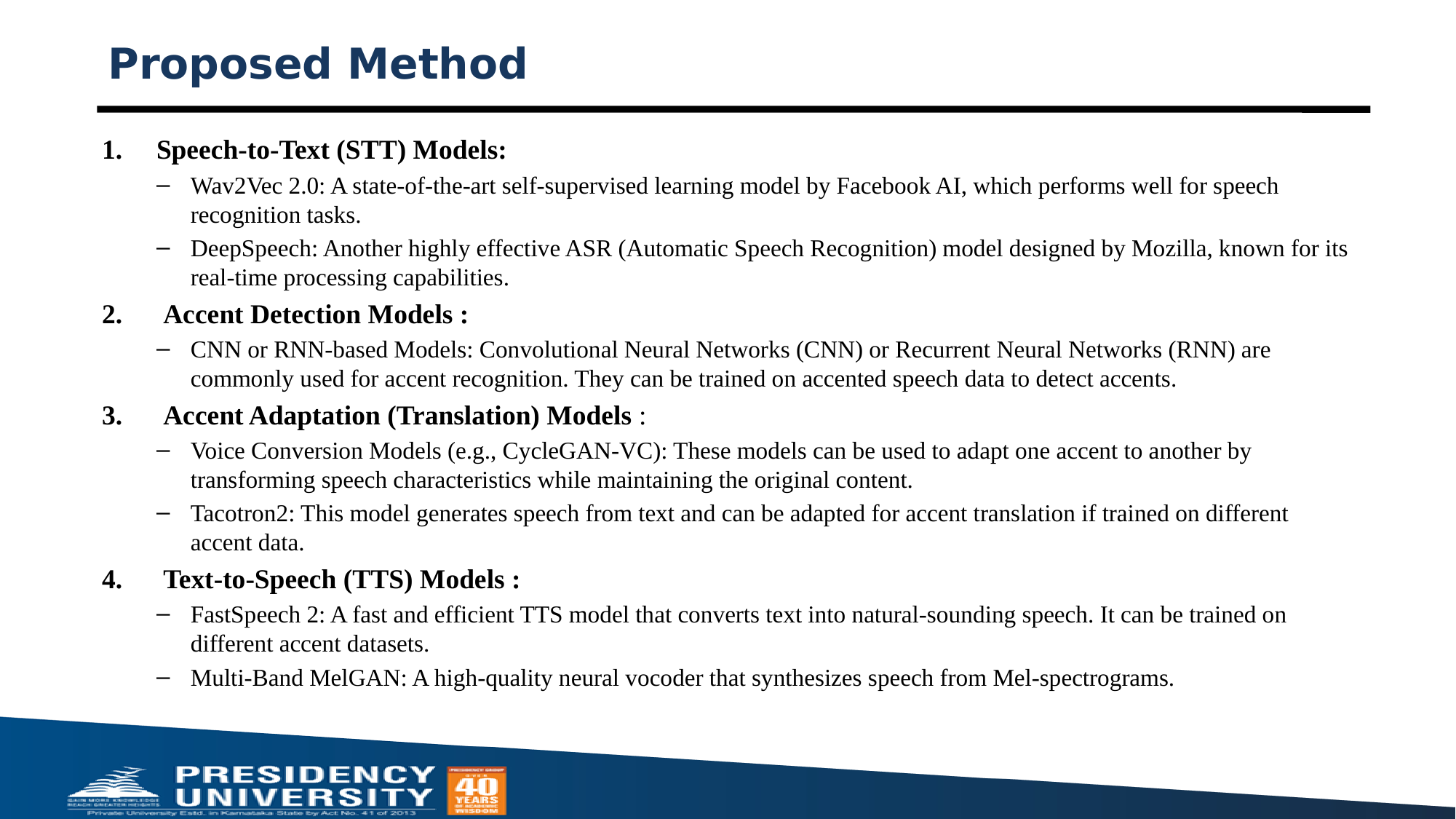

# Proposed Method
Speech-to-Text (STT) Models:
Wav2Vec 2.0: A state-of-the-art self-supervised learning model by Facebook AI, which performs well for speech recognition tasks.
DeepSpeech: Another highly effective ASR (Automatic Speech Recognition) model designed by Mozilla, known for its real-time processing capabilities.
Accent Detection Models :
CNN or RNN-based Models: Convolutional Neural Networks (CNN) or Recurrent Neural Networks (RNN) are commonly used for accent recognition. They can be trained on accented speech data to detect accents.
Accent Adaptation (Translation) Models :
Voice Conversion Models (e.g., CycleGAN-VC): These models can be used to adapt one accent to another by transforming speech characteristics while maintaining the original content.
Tacotron2: This model generates speech from text and can be adapted for accent translation if trained on different accent data.
Text-to-Speech (TTS) Models :
FastSpeech 2: A fast and efficient TTS model that converts text into natural-sounding speech. It can be trained on different accent datasets.
Multi-Band MelGAN: A high-quality neural vocoder that synthesizes speech from Mel-spectrograms.